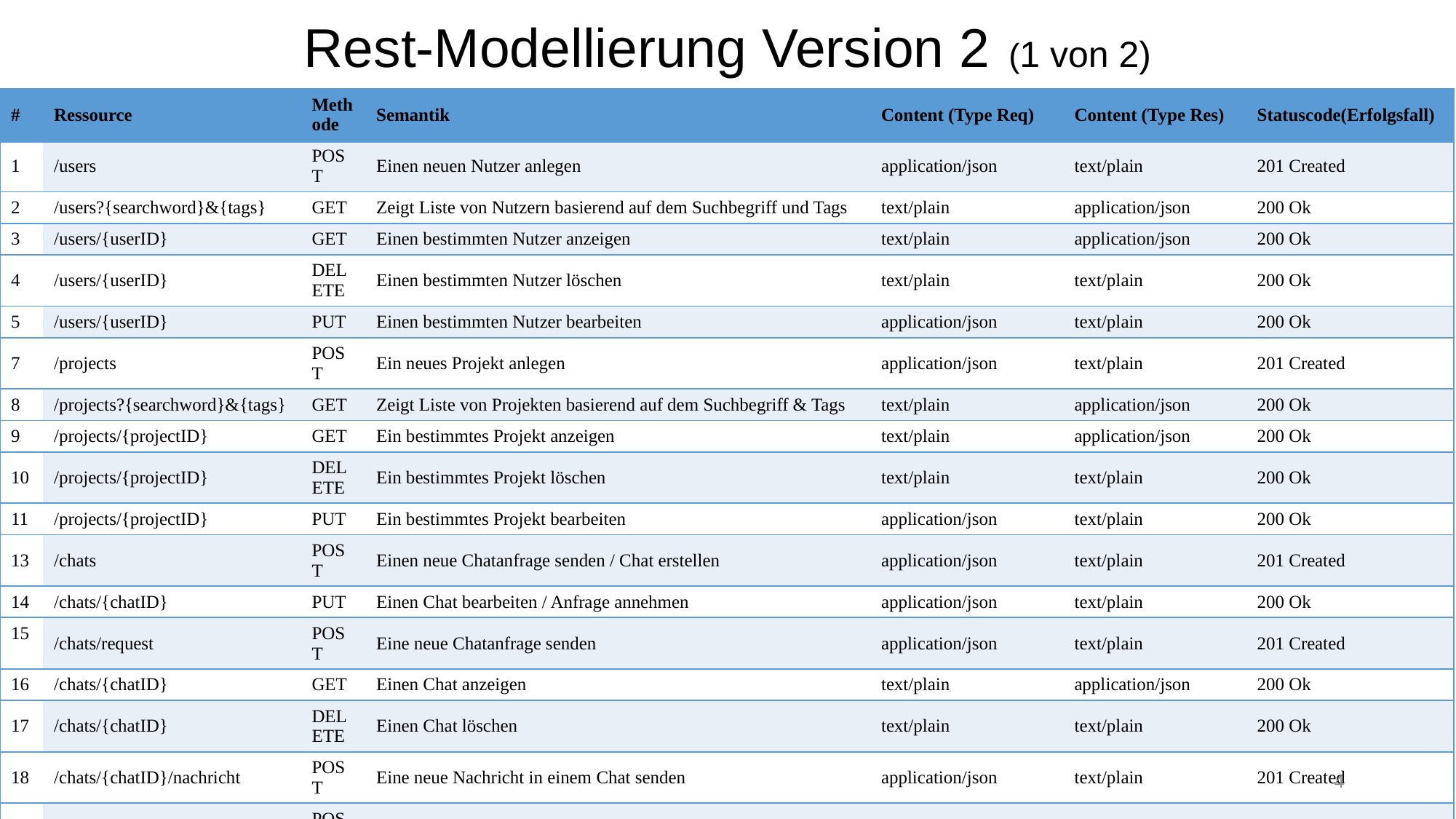

# Rest-Modellierung Version 2 (1 von 2)
| # | Ressource | Methode | Semantik | Content (Type Req) | Content (Type Res) | Statuscode(Erfolgsfall) |
| --- | --- | --- | --- | --- | --- | --- |
| 1 | /users | POST | Einen neuen Nutzer anlegen | application/json | text/plain | 201 Created |
| 2 | /users?{searchword}&{tags} | GET | Zeigt Liste von Nutzern basierend auf dem Suchbegriff und Tags | text/plain | application/json | 200 Ok |
| 3 | /users/{userID} | GET | Einen bestimmten Nutzer anzeigen | text/plain | application/json | 200 Ok |
| 4 | /users/{userID} | DELETE | Einen bestimmten Nutzer löschen | text/plain | text/plain | 200 Ok |
| 5 | /users/{userID} | PUT | Einen bestimmten Nutzer bearbeiten | application/json | text/plain | 200 Ok |
| 7 | /projects | POST | Ein neues Projekt anlegen | application/json | text/plain | 201 Created |
| 8 | /projects?{searchword}&{tags} | GET | Zeigt Liste von Projekten basierend auf dem Suchbegriff & Tags | text/plain | application/json | 200 Ok |
| 9 | /projects/{projectID} | GET | Ein bestimmtes Projekt anzeigen | text/plain | application/json | 200 Ok |
| 10 | /projects/{projectID} | DELETE | Ein bestimmtes Projekt löschen | text/plain | text/plain | 200 Ok |
| 11 | /projects/{projectID} | PUT | Ein bestimmtes Projekt bearbeiten | application/json | text/plain | 200 Ok |
| 13 | /chats | POST | Einen neue Chatanfrage senden / Chat erstellen | application/json | text/plain | 201 Created |
| 14 | /chats/{chatID} | PUT | Einen Chat bearbeiten / Anfrage annehmen | application/json | text/plain | 200 Ok |
| 15 | /chats/request | POST | Eine neue Chatanfrage senden | application/json | text/plain | 201 Created |
| 16 | /chats/{chatID} | GET | Einen Chat anzeigen | text/plain | application/json | 200 Ok |
| 17 | /chats/{chatID} | DELETE | Einen Chat löschen | text/plain | text/plain | 200 Ok |
| 18 | /chats/{chatID}/nachricht | POST | Eine neue Nachricht in einem Chat senden | application/json | text/plain | 201 Created |
| 19 | /feedback | POST | Ein neues Feedback-Formular erstellen | application/json | text/plain | 201 Created |
| 20 | /feedback | GET | Liste aller Feedbacks erhalten | text/plain | application/json | 200 Ok |
| 21 | /feedback/{feedbackID} | GET | Ein bestimmtes Feedback anzeigen | text/plain | application/json | 200 Ok |
4